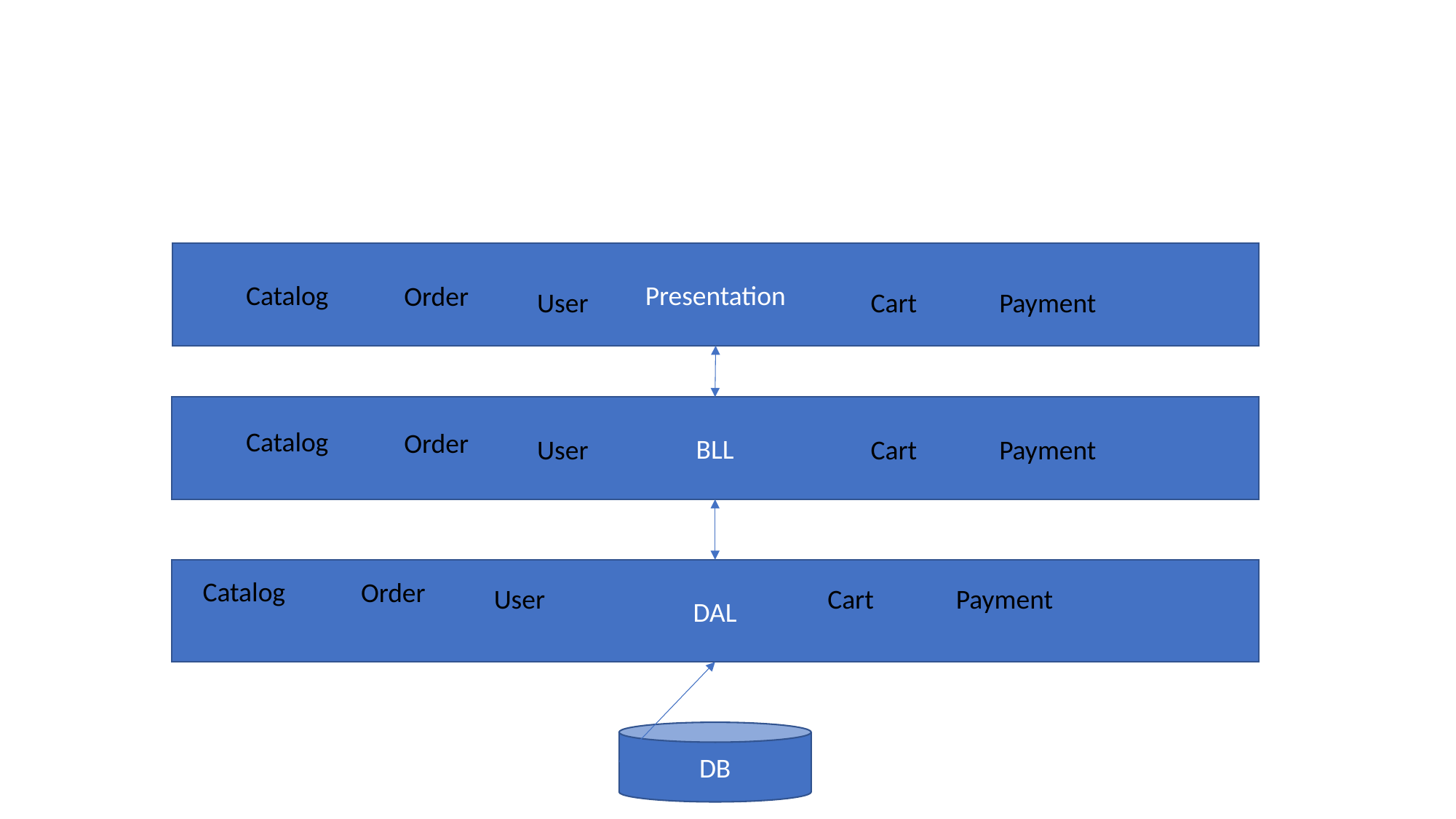

#
Presentation
Catalog
Order
User
Cart
Payment
BLL
Catalog
Order
User
Cart
Payment
DAL
Catalog
Order
User
Cart
Payment
DB